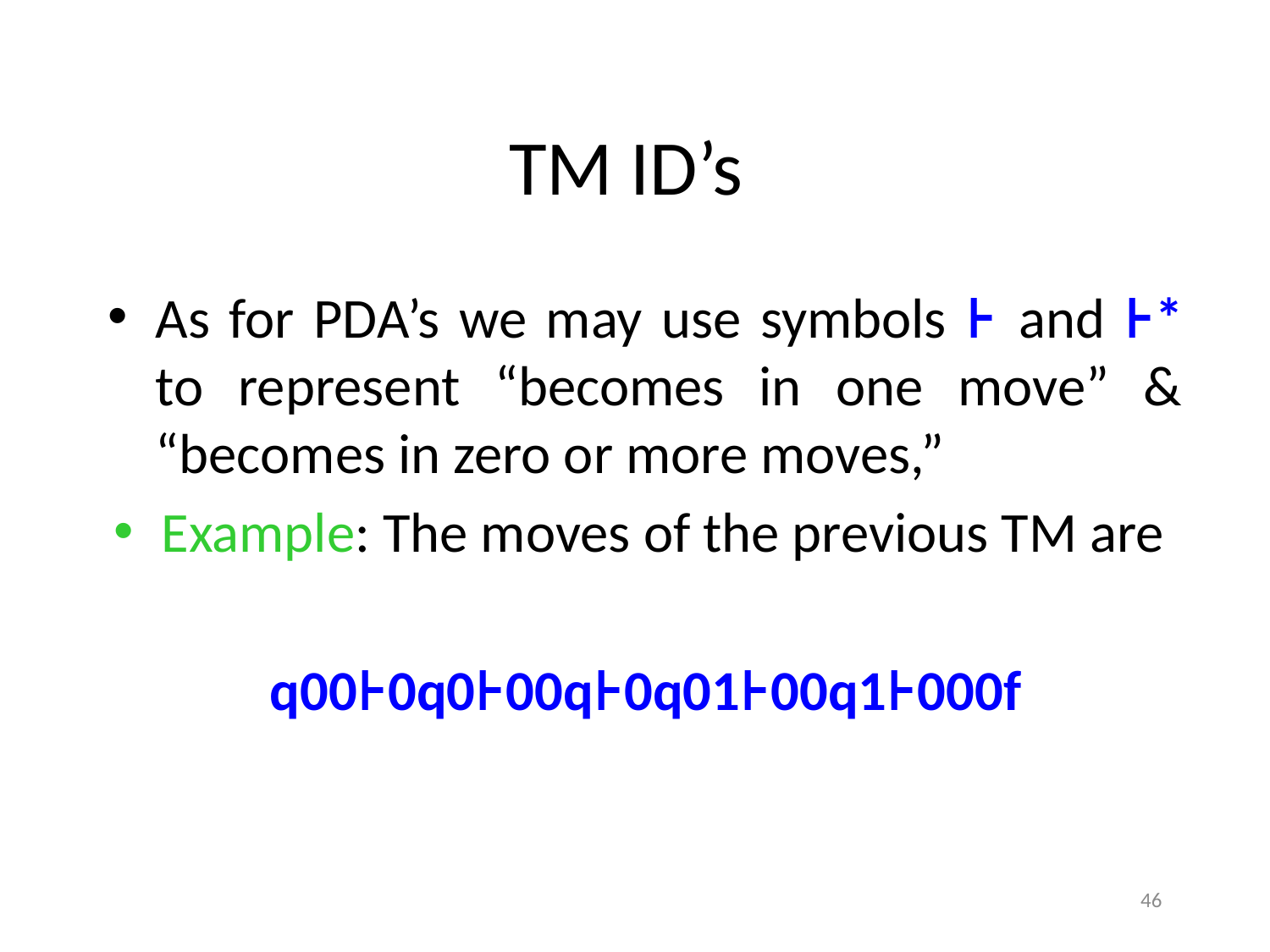

# TM ID’s
As for PDA’s we may use symbols ⊦ and ⊦* to represent “becomes in one move” & “becomes in zero or more moves,”
Example: The moves of the previous TM are

q00⊦0q0⊦00q⊦0q01⊦00q1⊦000f
46